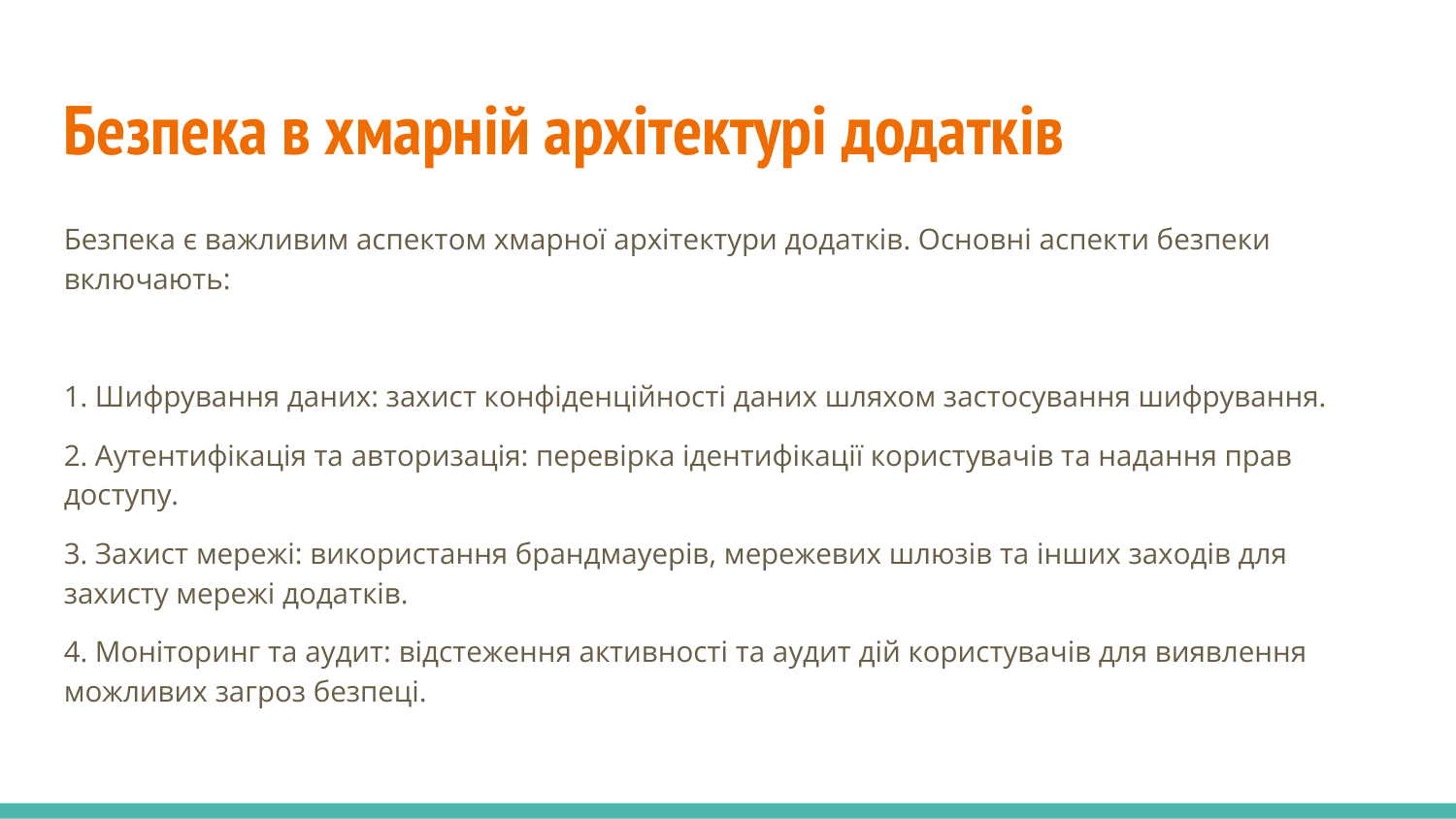

Безпека в хмарній архітектурі додатків
Безпека є важливим аспектом хмарної архітектури додатків. Основні аспекти безпеки включають:

1. Шифрування даних: захист конфіденційності даних шляхом застосування шифрування.
2. Аутентифікація та авторизація: перевірка ідентифікації користувачів та надання прав доступу.
3. Захист мережі: використання брандмауерів, мережевих шлюзів та інших заходів для захисту мережі додатків.
4. Моніторинг та аудит: відстеження активності та аудит дій користувачів для виявлення можливих загроз безпеці.